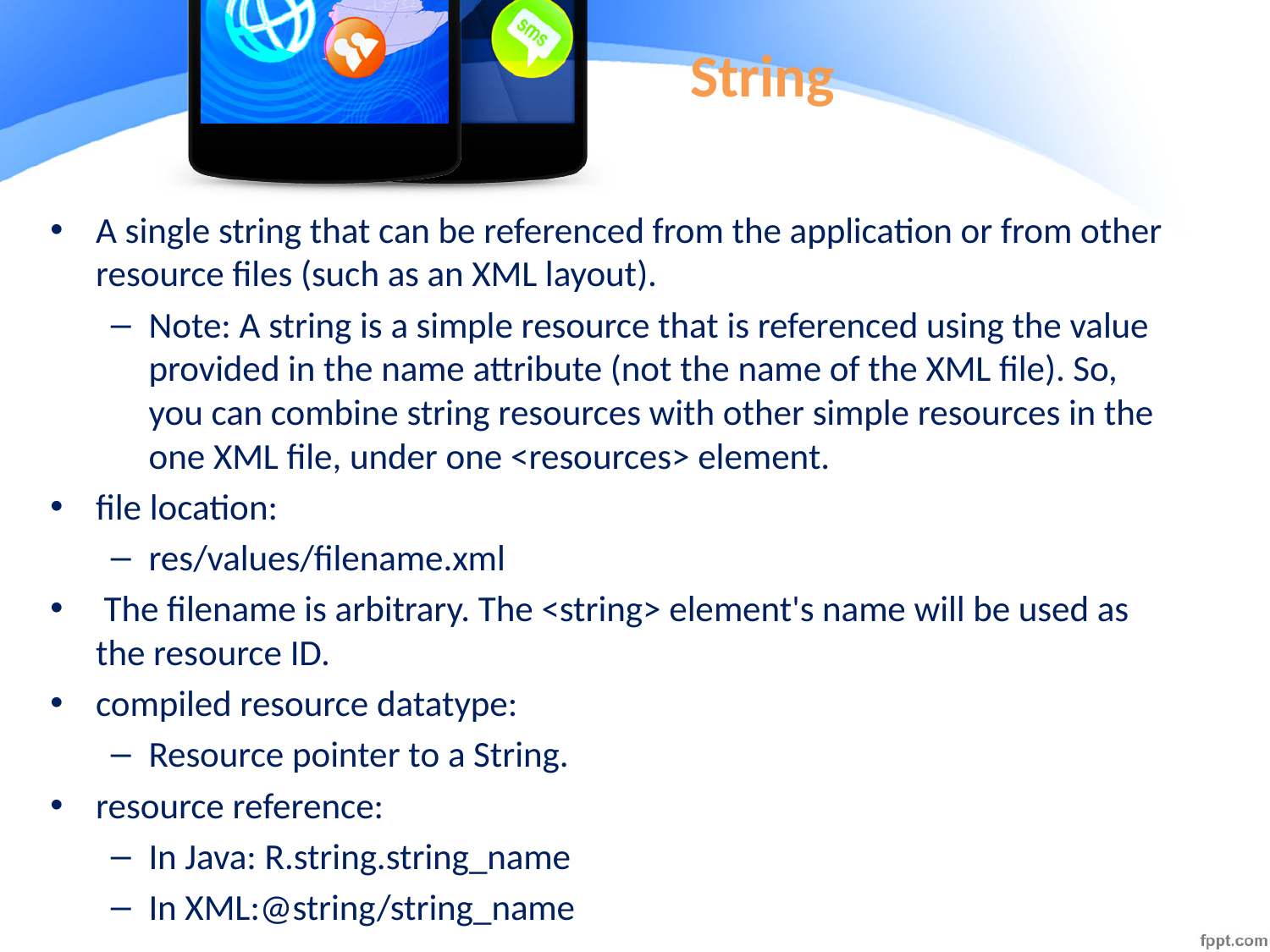

# String
A single string that can be referenced from the application or from other resource files (such as an XML layout).
Note: A string is a simple resource that is referenced using the value provided in the name attribute (not the name of the XML file). So, you can combine string resources with other simple resources in the one XML file, under one <resources> element.
file location:
res/values/filename.xml
 The filename is arbitrary. The <string> element's name will be used as the resource ID.
compiled resource datatype:
Resource pointer to a String.
resource reference:
In Java: R.string.string_name
In XML:@string/string_name